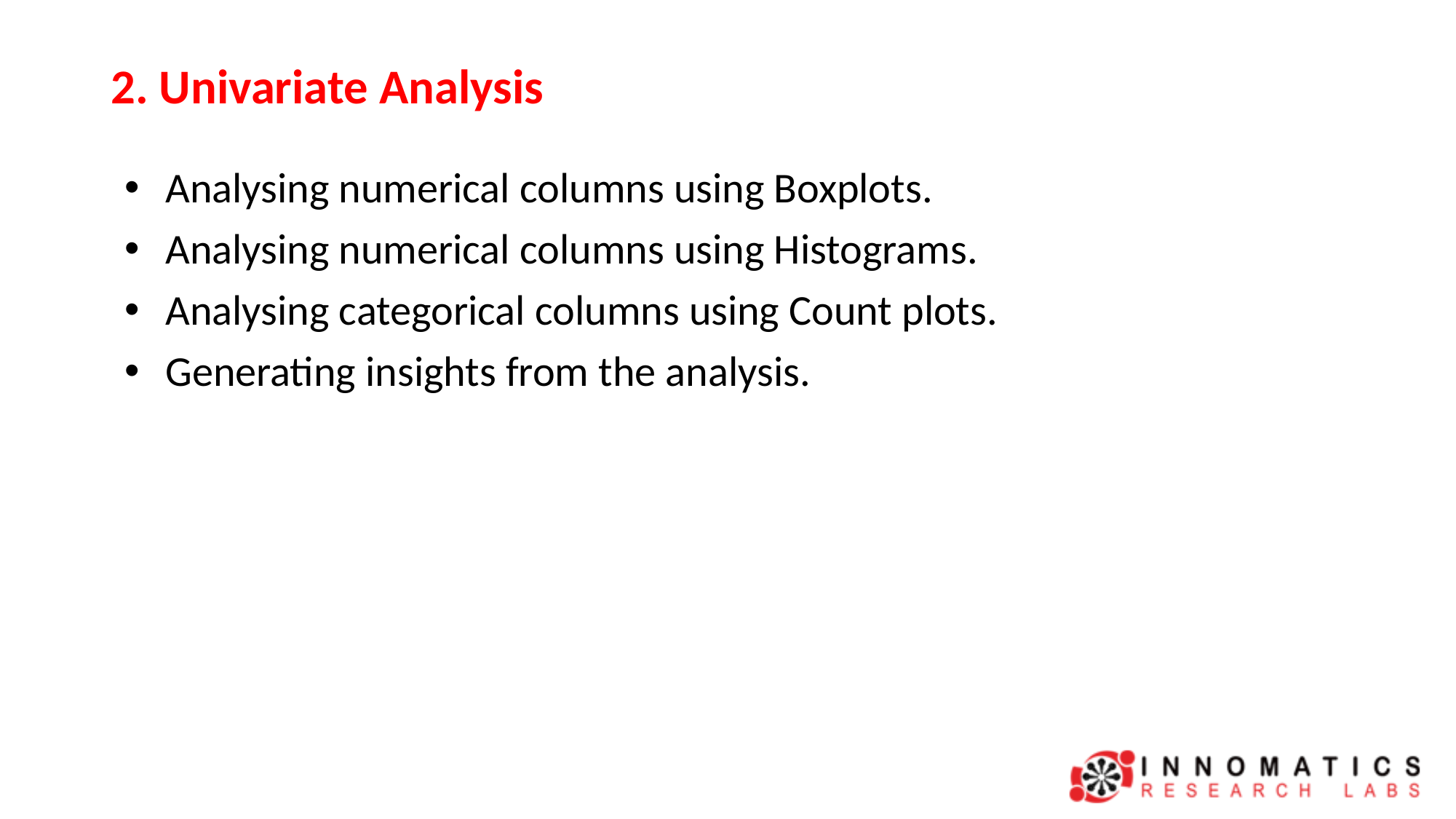

# 2. Univariate Analysis
Analysing numerical columns using Boxplots.
Analysing numerical columns using Histograms.
Analysing categorical columns using Count plots.
Generating insights from the analysis.